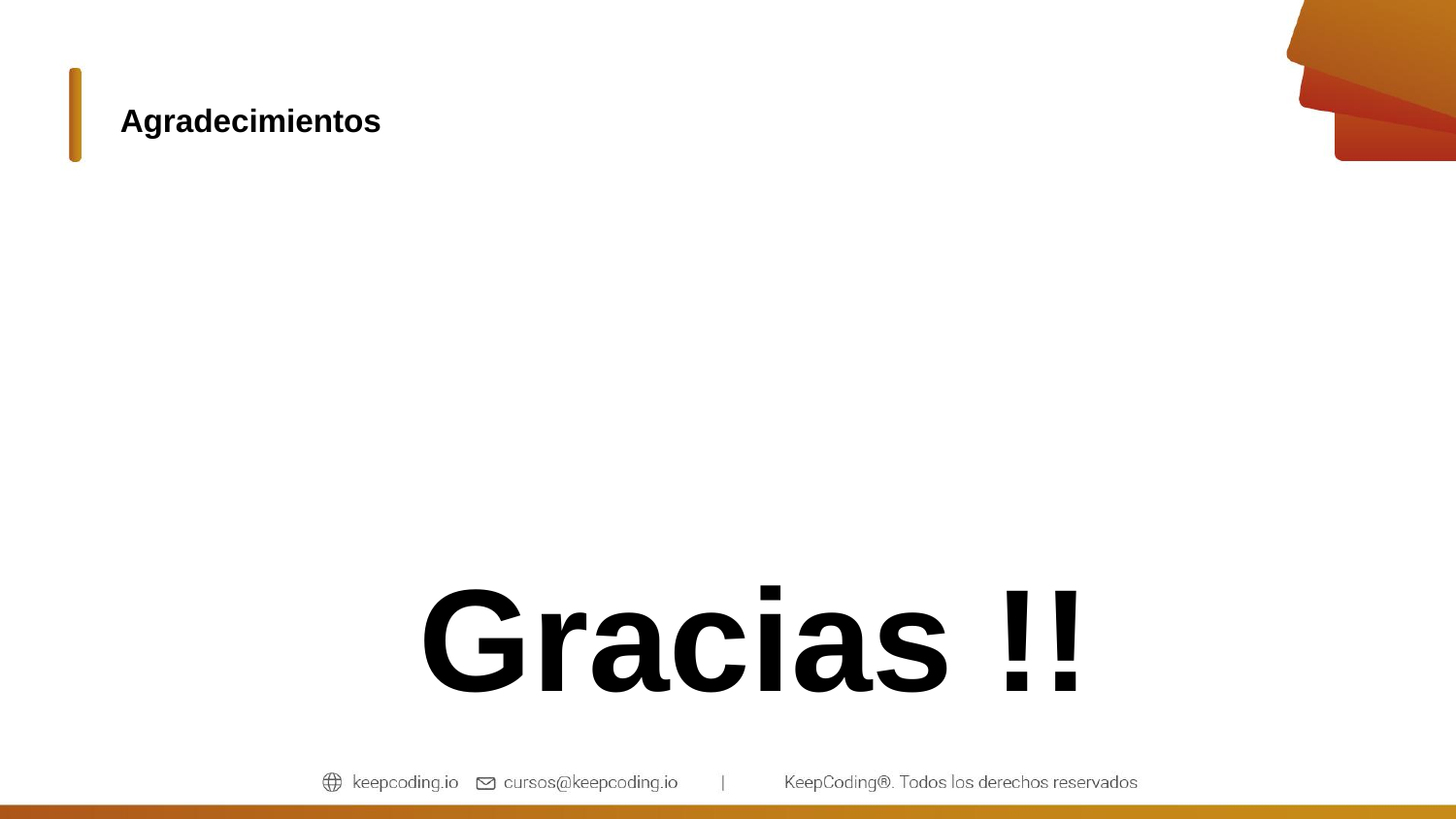

PMI (Project Management Institute)
Agradecimientos
Gracias !!